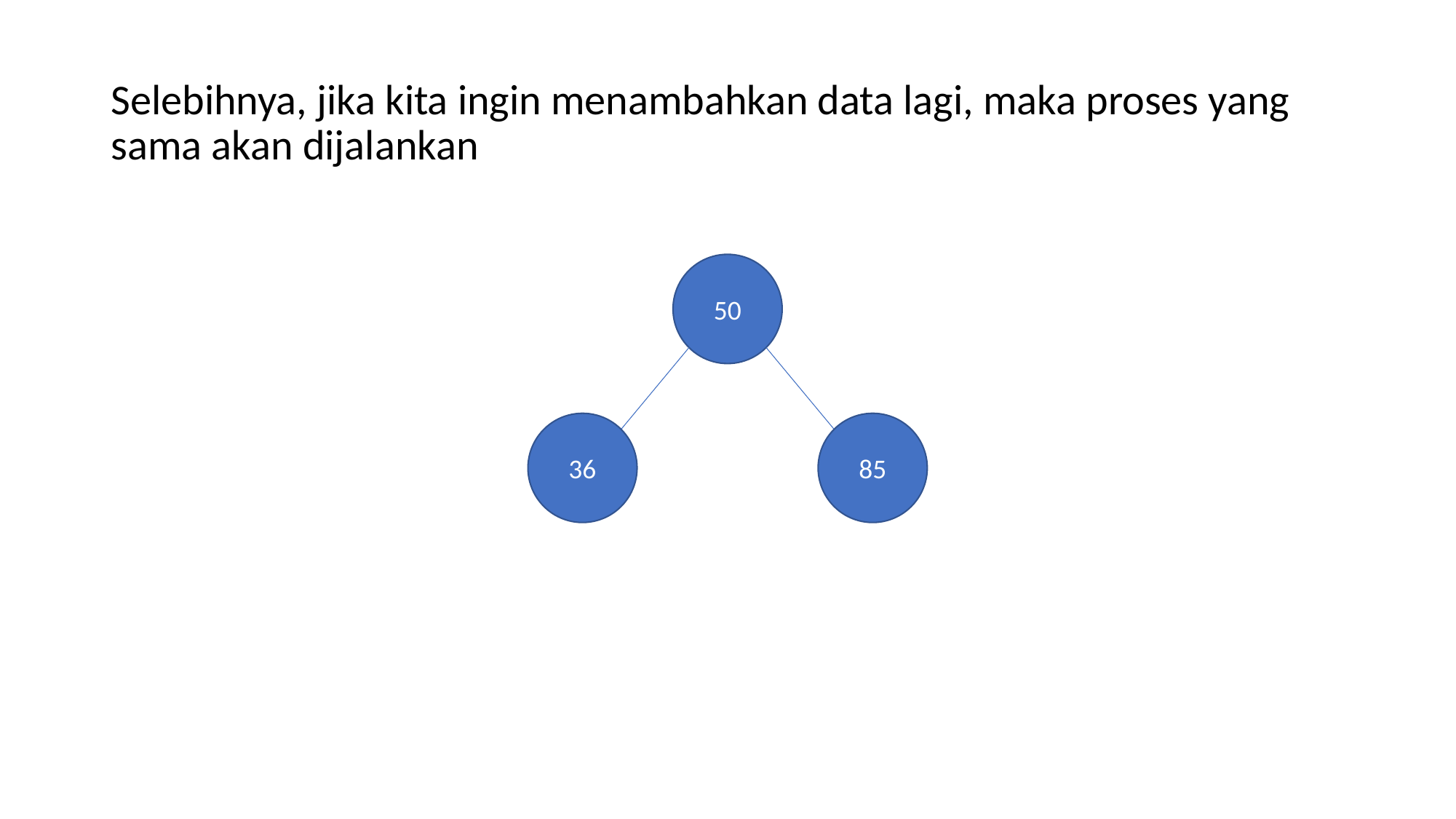

#
Selebihnya, jika kita ingin menambahkan data lagi, maka proses yang sama akan dijalankan
50
36
85